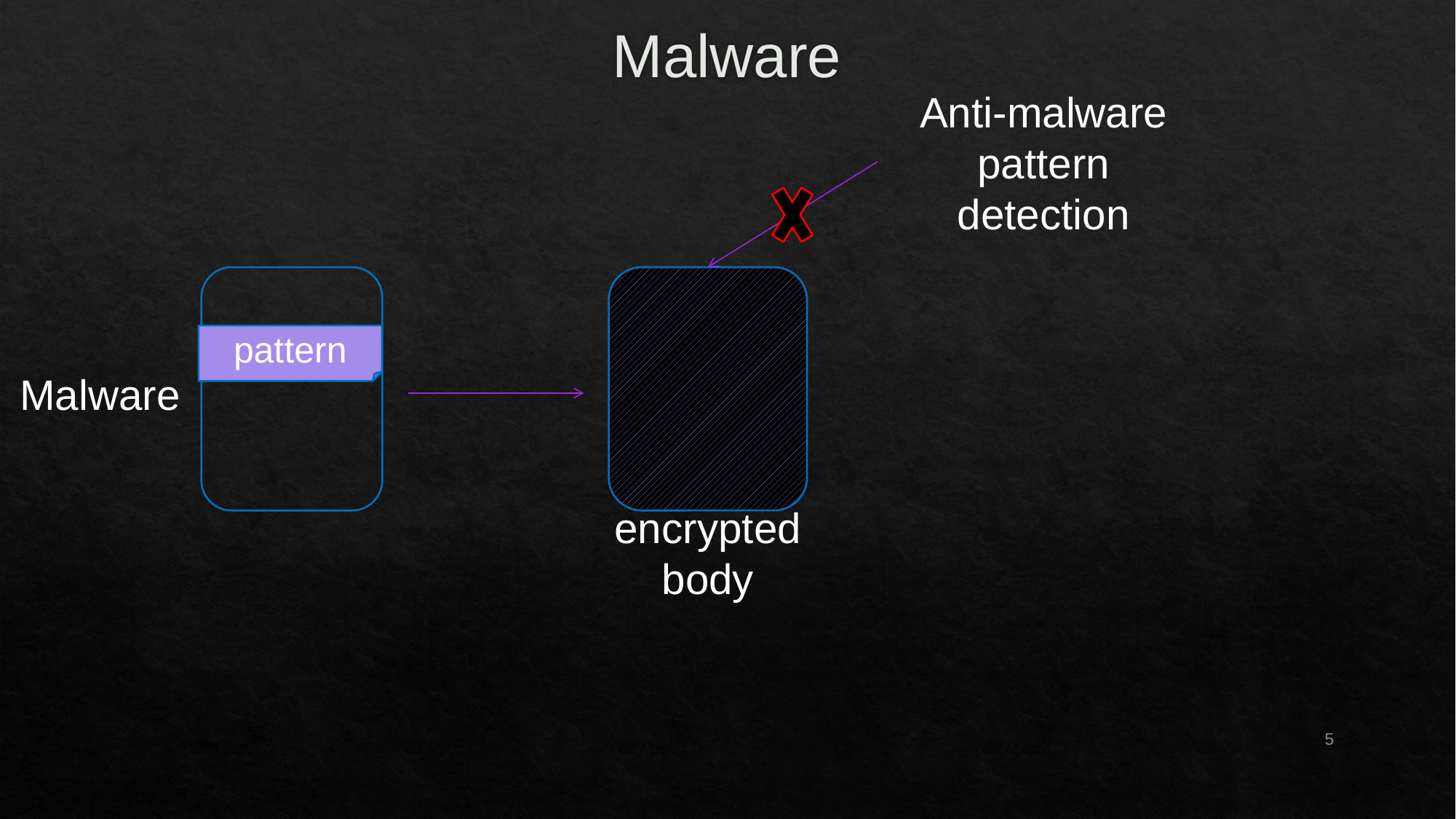

# Malware
Anti-malware pattern detection

pattern
Malware
encrypted body
5